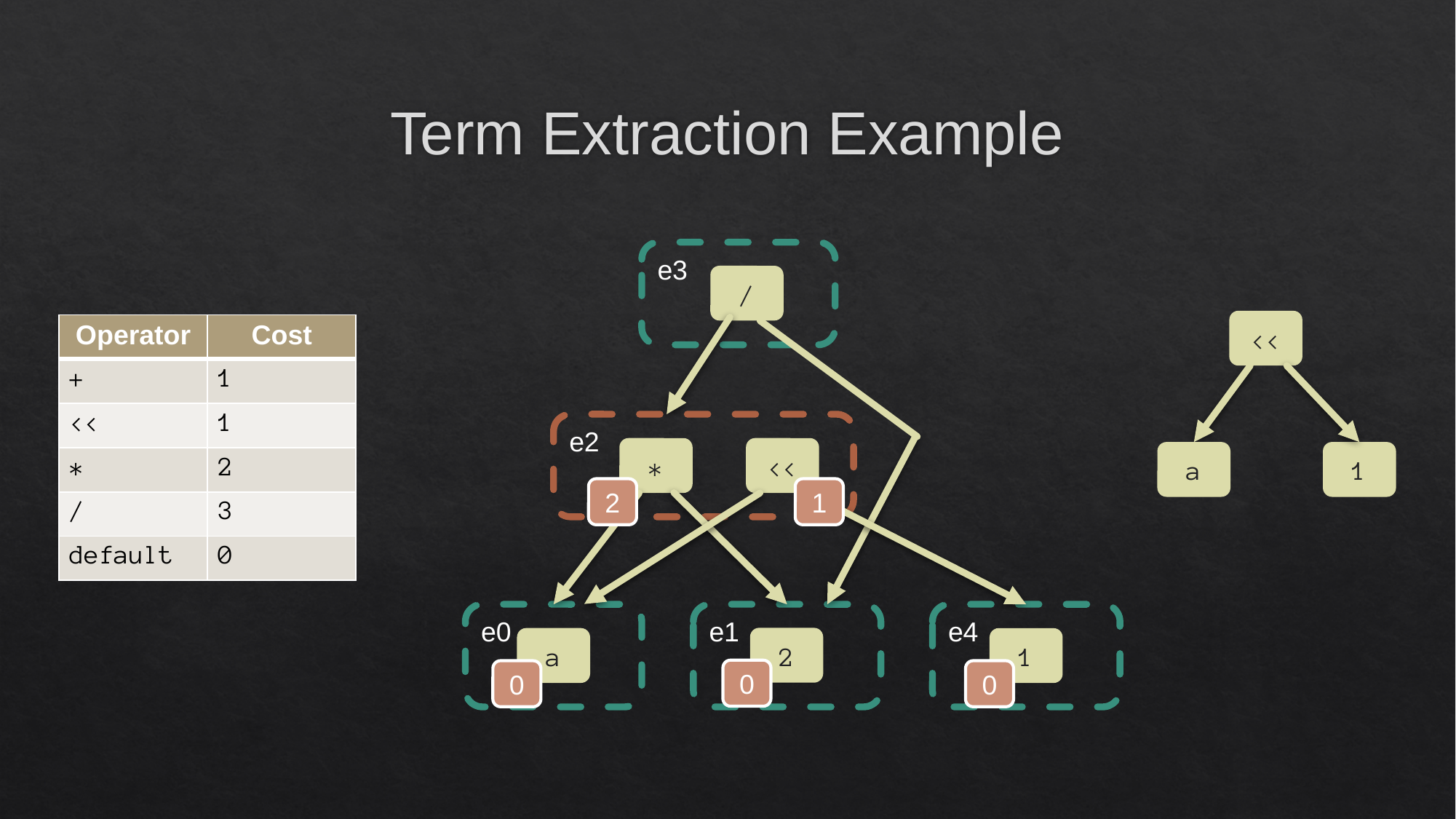

# Term Extraction Example
e3
/
<<
| Operator | Cost |
| --- | --- |
| + | 1 |
| << | 1 |
| \* | 2 |
| / | 3 |
| default | 0 |
e2
*
<<
a
1
2
1
e0
e4
e1
2
a
1
0
0
0